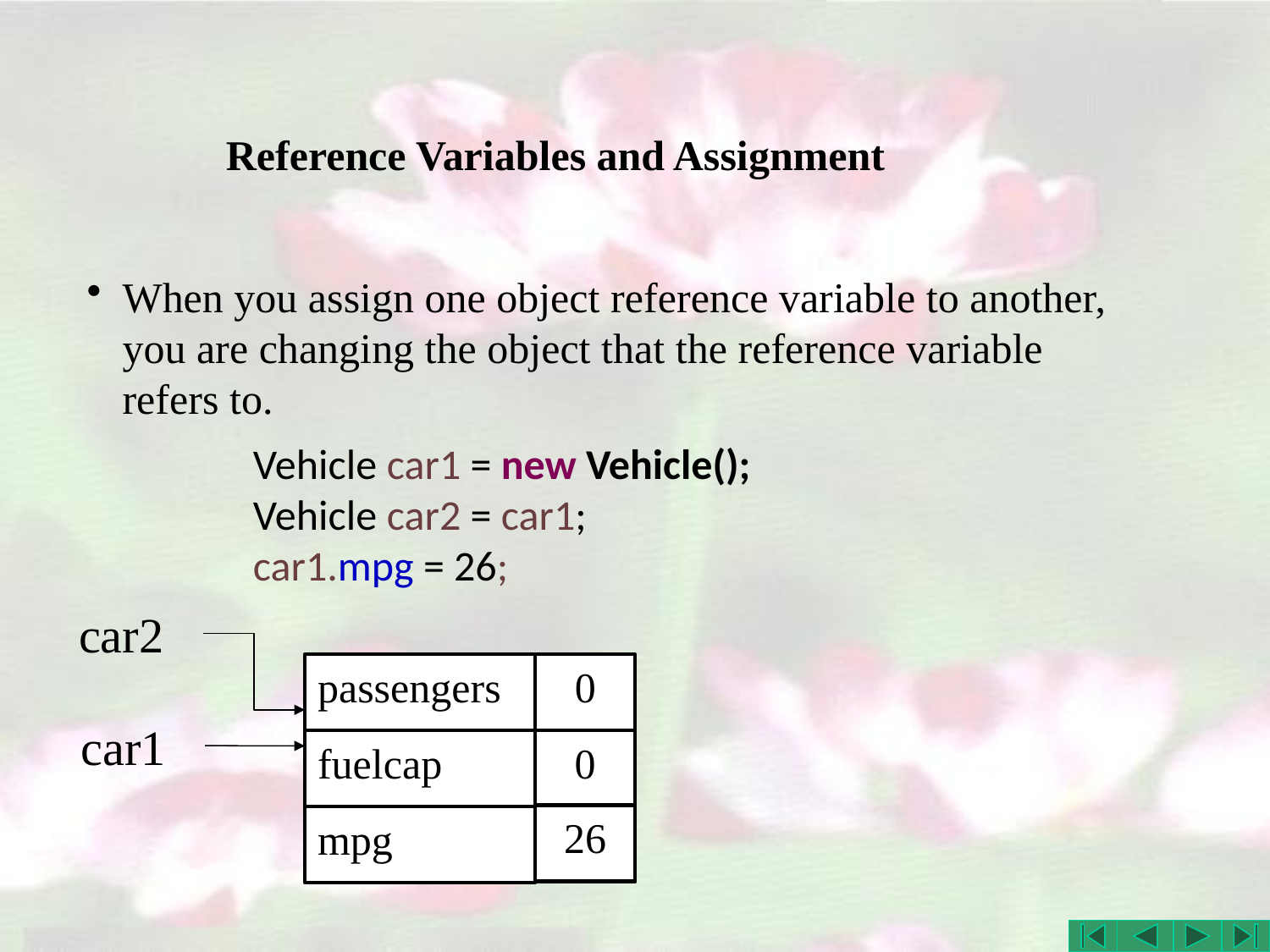

# Reference Variables and Assignment
When you assign one object reference variable to another,  you are changing the object that the reference variable refers to.

Vehicle car1 = new Vehicle();
Vehicle car2 = car1;
car1.mpg = 26;
car2
passengers
0
0
fuelcap
0
mpg
car1
26